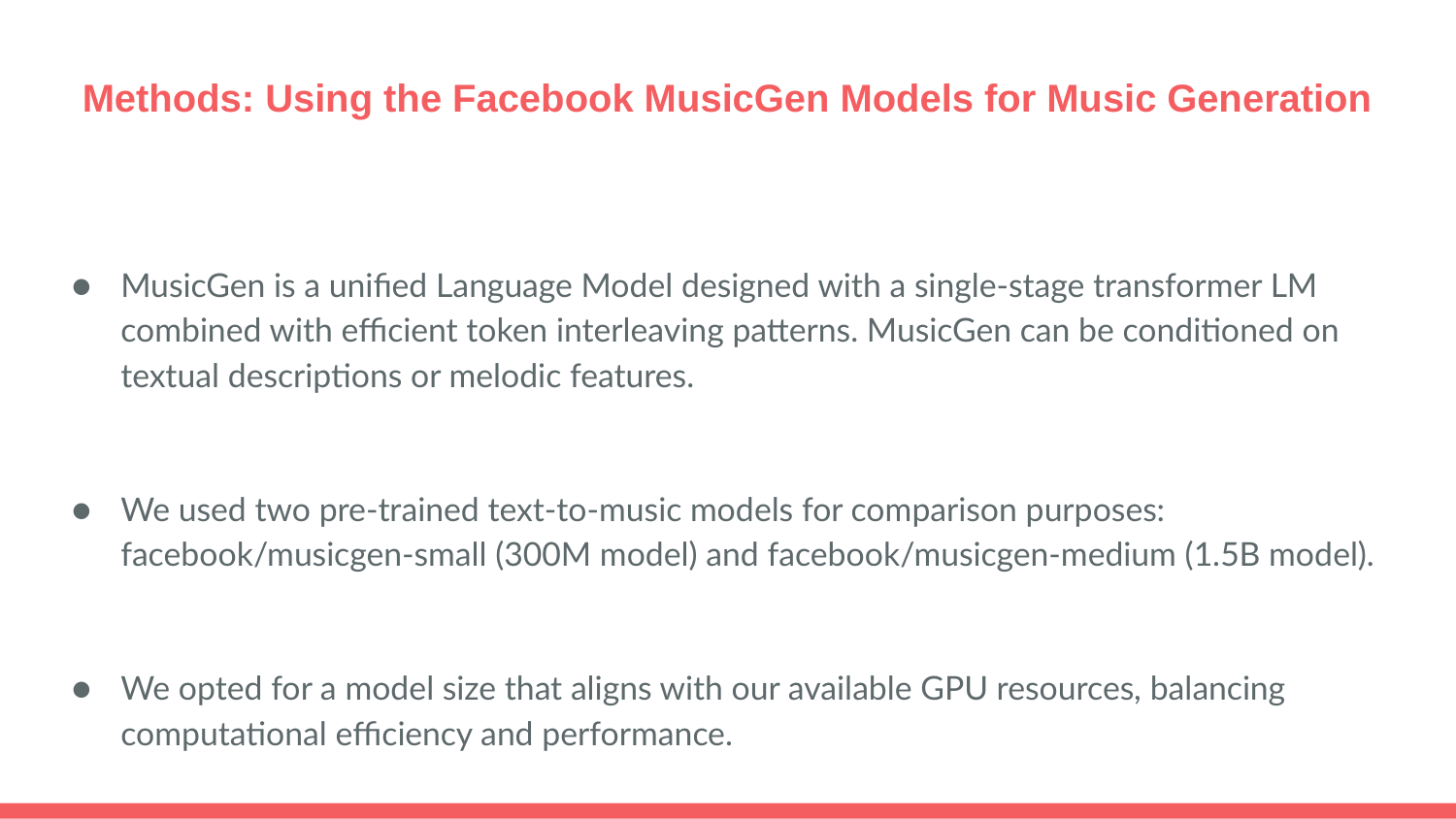

# Methods: Using the Facebook MusicGen Models for Music Generation

MusicGen is a unified Language Model designed with a single-stage transformer LM combined with efficient token interleaving patterns. MusicGen can be conditioned on textual descriptions or melodic features.

We used two pre-trained text-to-music models for comparison purposes: facebook/musicgen-small (300M model) and facebook/musicgen-medium (1.5B model).

We opted for a model size that aligns with our available GPU resources, balancing computational efficiency and performance.